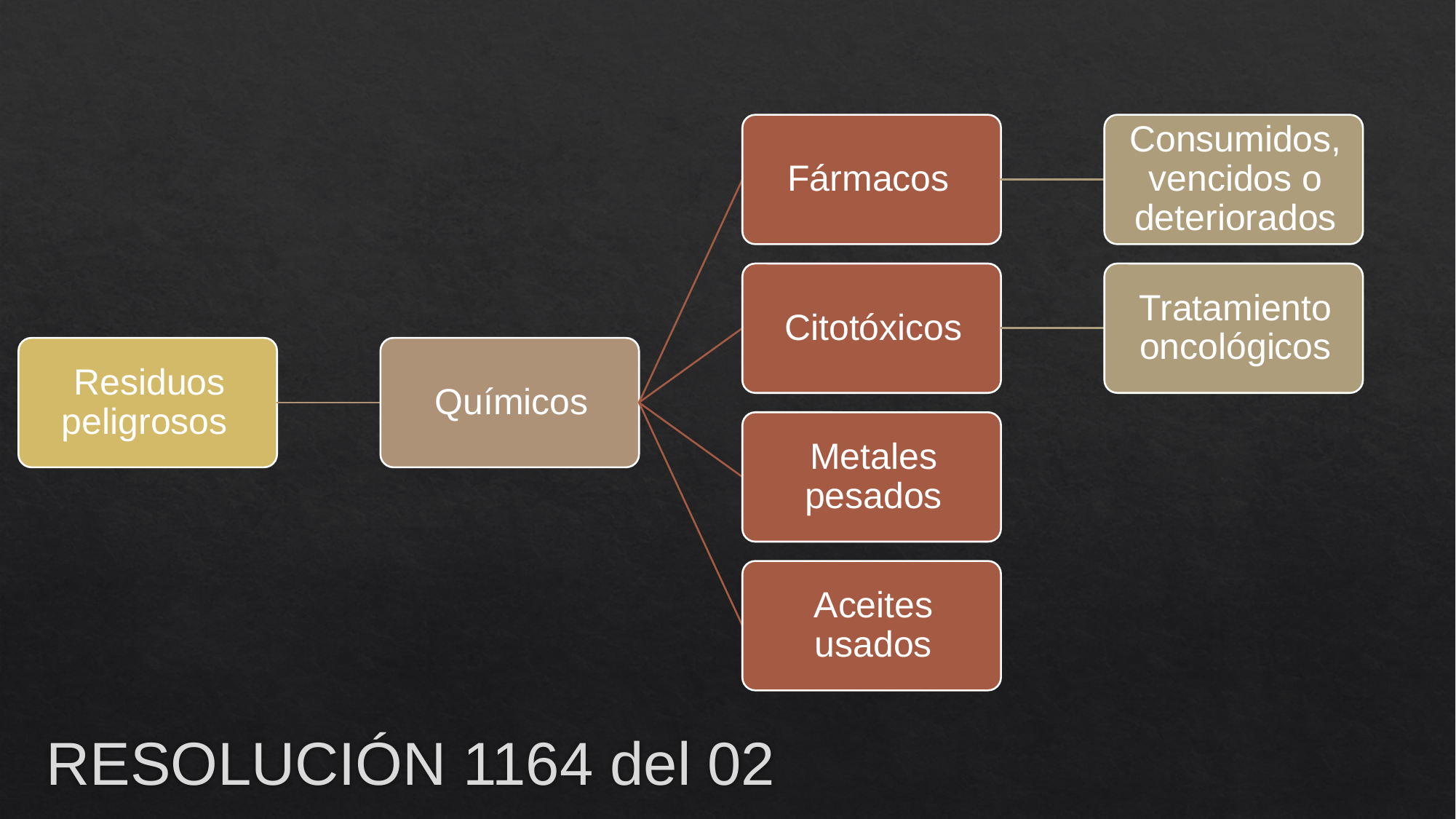

Residuos peligrosos

Químicos

Fármacos

Consumidos, vencidos o deteriorados

Citotóxicos

Tratamiento oncológicos

Metales pesados

Aceites usados
RESOLUCIÓN 1164 del 02